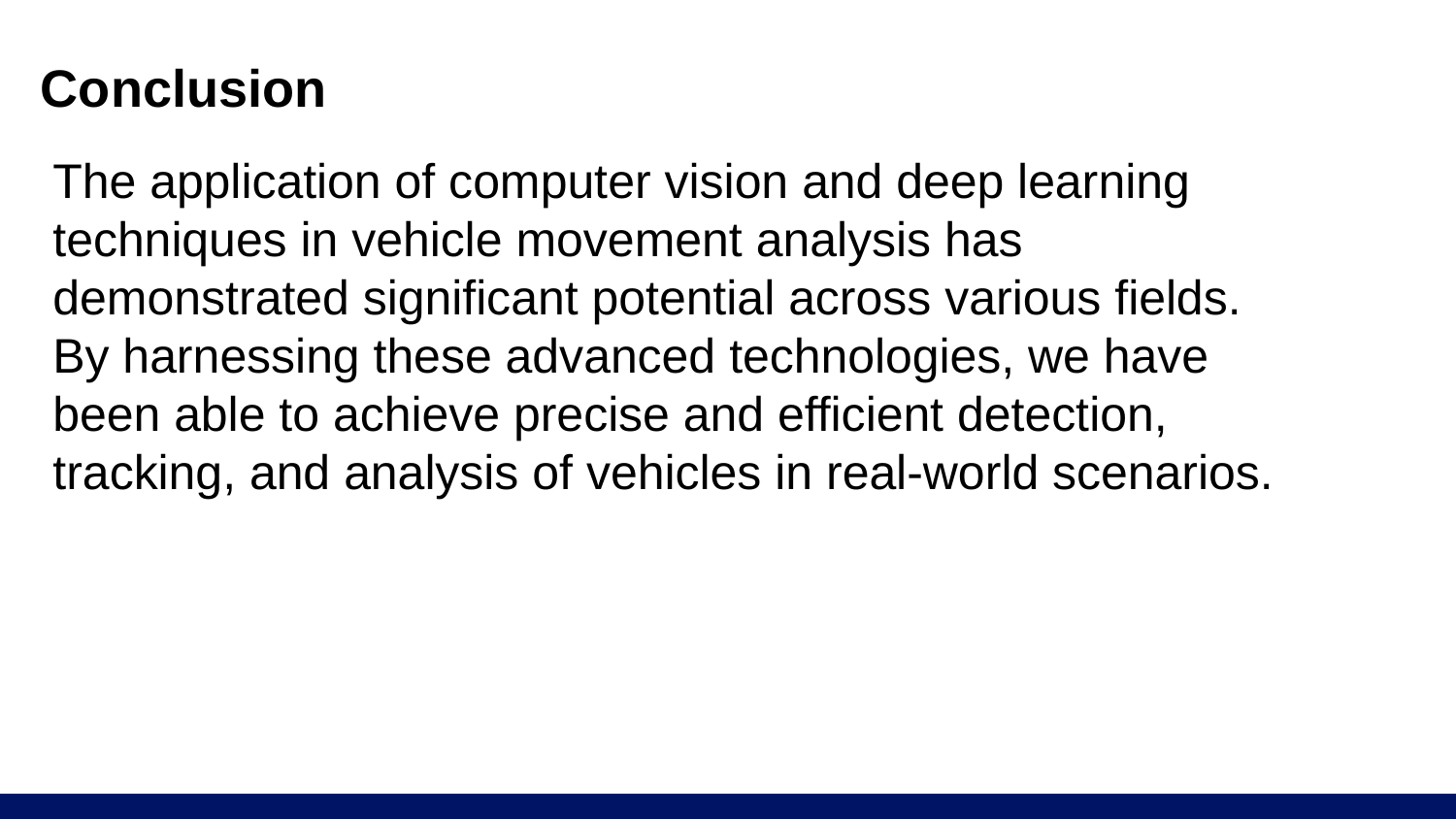

# Conclusion
The application of computer vision and deep learning techniques in vehicle movement analysis has demonstrated significant potential across various fields. By harnessing these advanced technologies, we have been able to achieve precise and efficient detection, tracking, and analysis of vehicles in real-world scenarios.